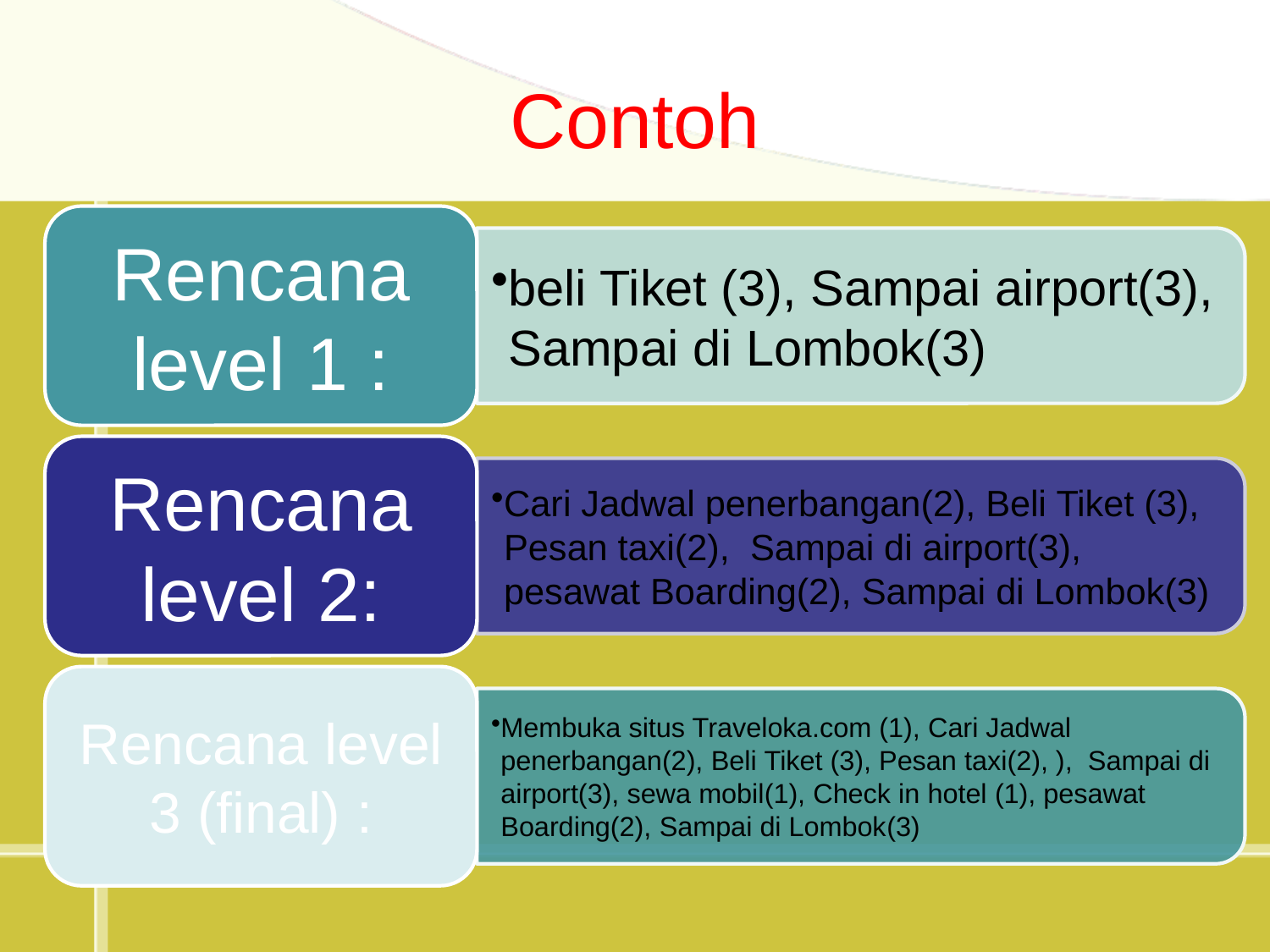

# Contoh
Rencana level 1 :
beli Tiket (3), Sampai airport(3), Sampai di Lombok(3)
Rencana level 2:
Cari Jadwal penerbangan(2), Beli Tiket (3), Pesan taxi(2),  Sampai di airport(3), pesawat Boarding(2), Sampai di Lombok(3)
Rencana level 3 (final) :
Membuka situs Traveloka.com (1), Cari Jadwal penerbangan(2), Beli Tiket (3), Pesan taxi(2), ),  Sampai di airport(3), sewa mobil(1), Check in hotel (1), pesawat Boarding(2), Sampai di Lombok(3)